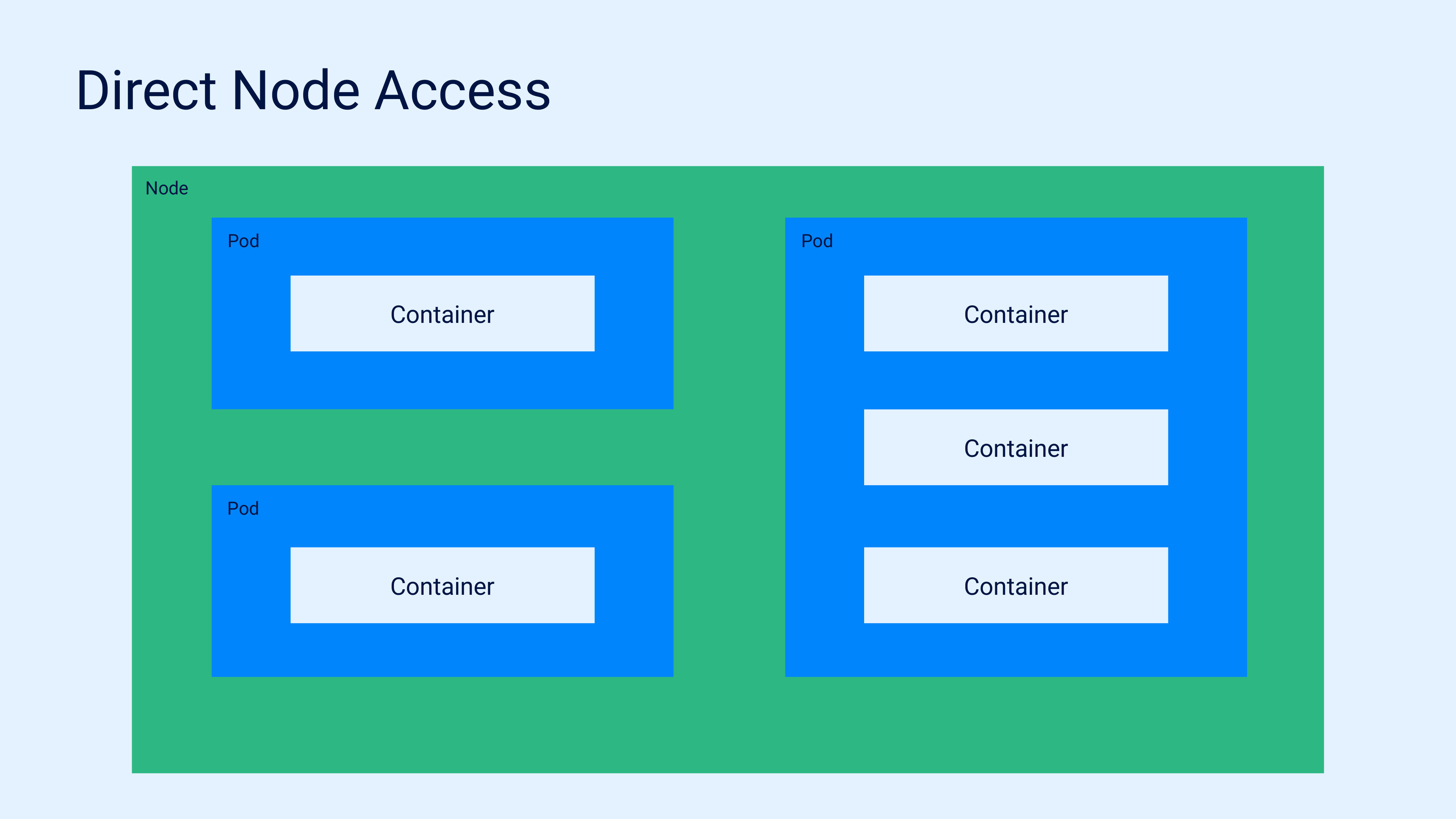

# Direct Node Access

Node

Pod
Pod
Pod

Container

Container

Container

Pod
Pod

Container

Container